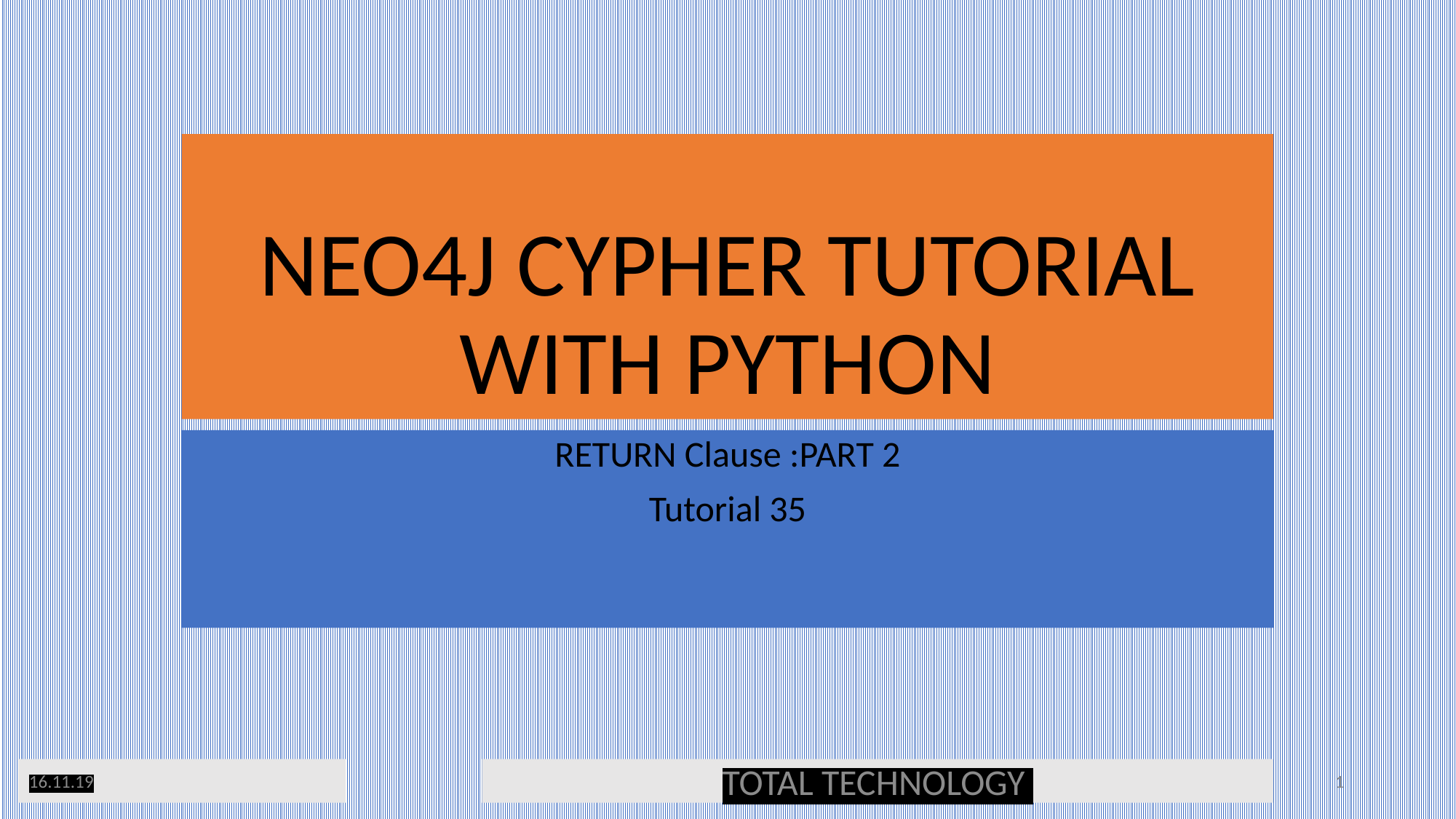

# NEO4J CYPHER TUTORIAL WITH PYTHON
RETURN Clause :PART 2
Tutorial 35

16.11.19
TOTAL TECHNOLOGY
1